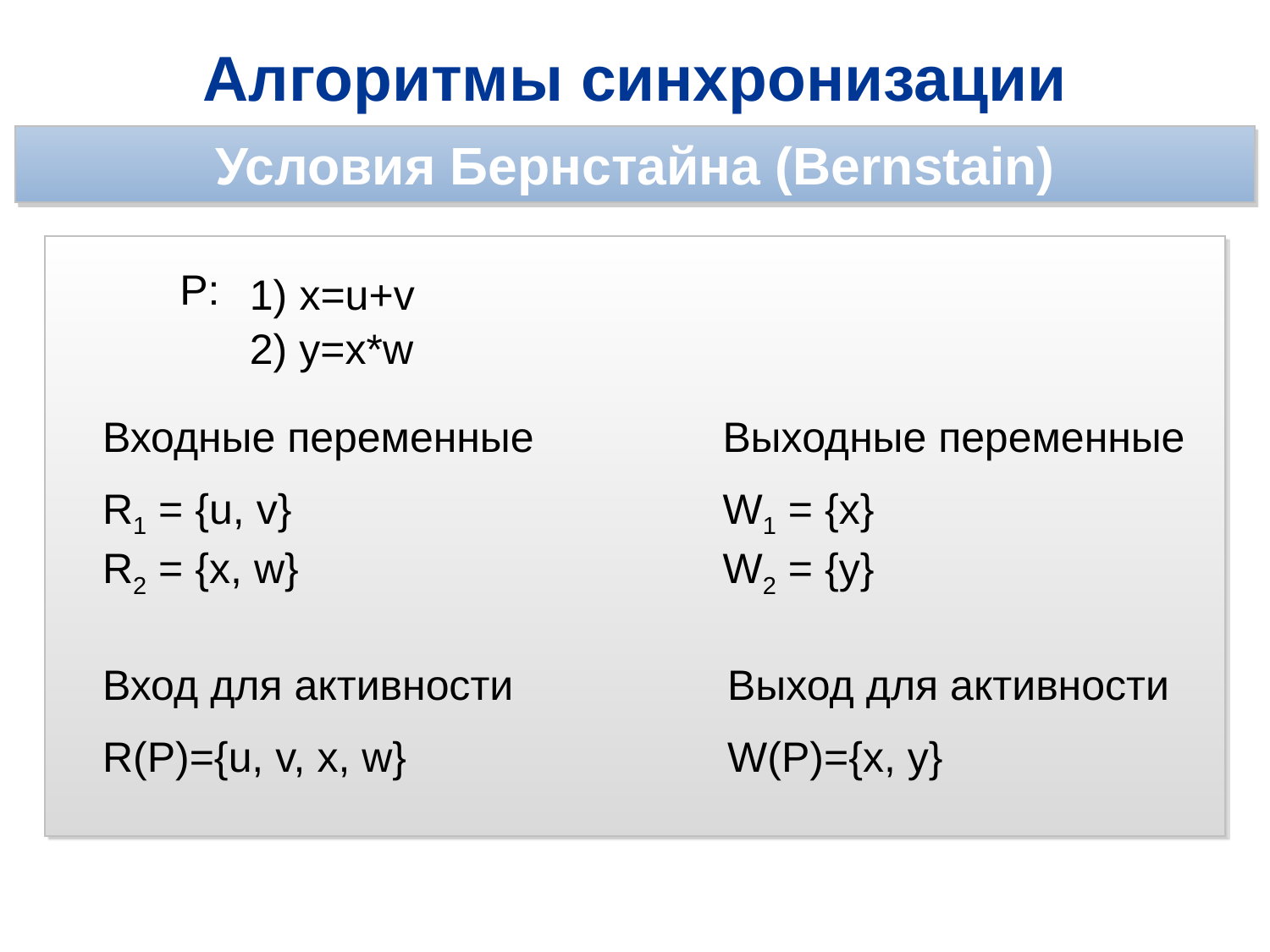

Алгоритмы синхронизации
Условия Бернстайна (Bernstain)

P:
1) x=u+v
2) y=x*w
Входные переменные
R1 = {u, v}
R2 = {x, w}
Выходные переменные
W1 = {x}
W2 = {y}
Вход для активности
R(P)={u, v, x, w}
Выход для активности
W(P)={x, y}